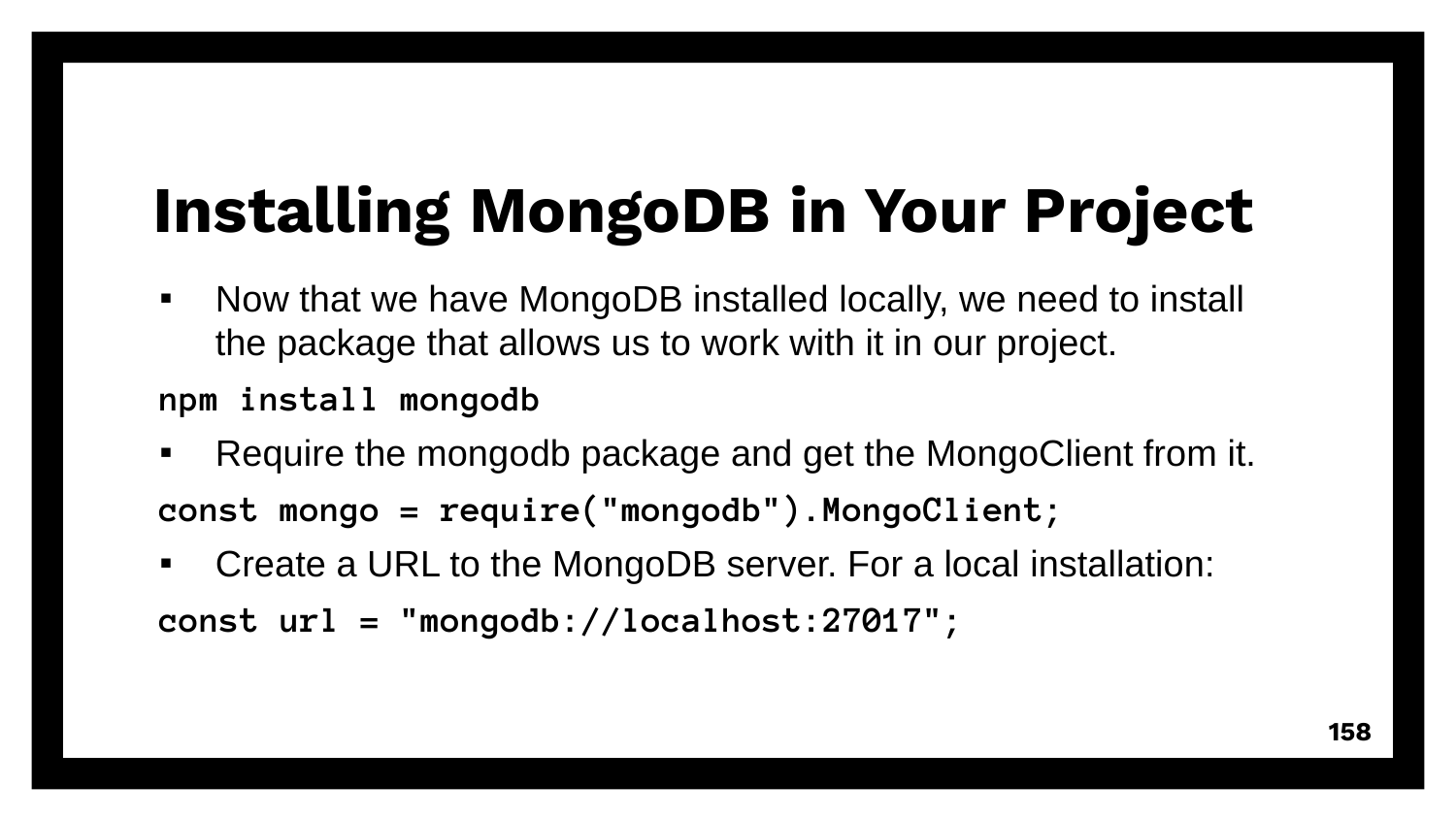

# Installing MongoDB in Your Project
Now that we have MongoDB installed locally, we need to install the package that allows us to work with it in our project.
npm install mongodb
Require the mongodb package and get the MongoClient from it.
const mongo = require("mongodb").MongoClient;
Create a URL to the MongoDB server. For a local installation:
const url = "mongodb://localhost:27017";

158